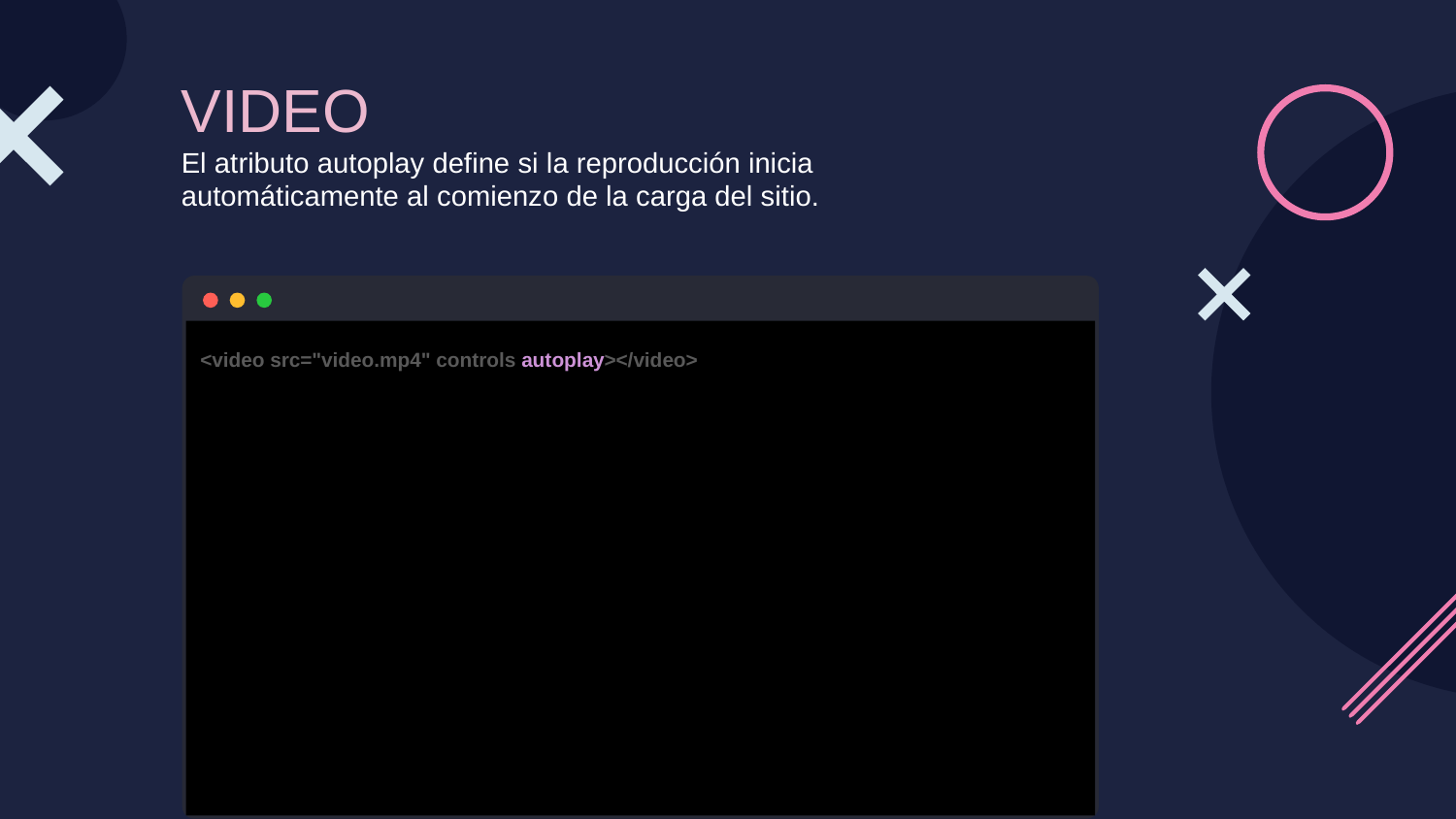

# VIDEO
El atributo autoplay define si la reproducción inicia automáticamente al comienzo de la carga del sitio.

<video src="video.mp4" controls autoplay></video>